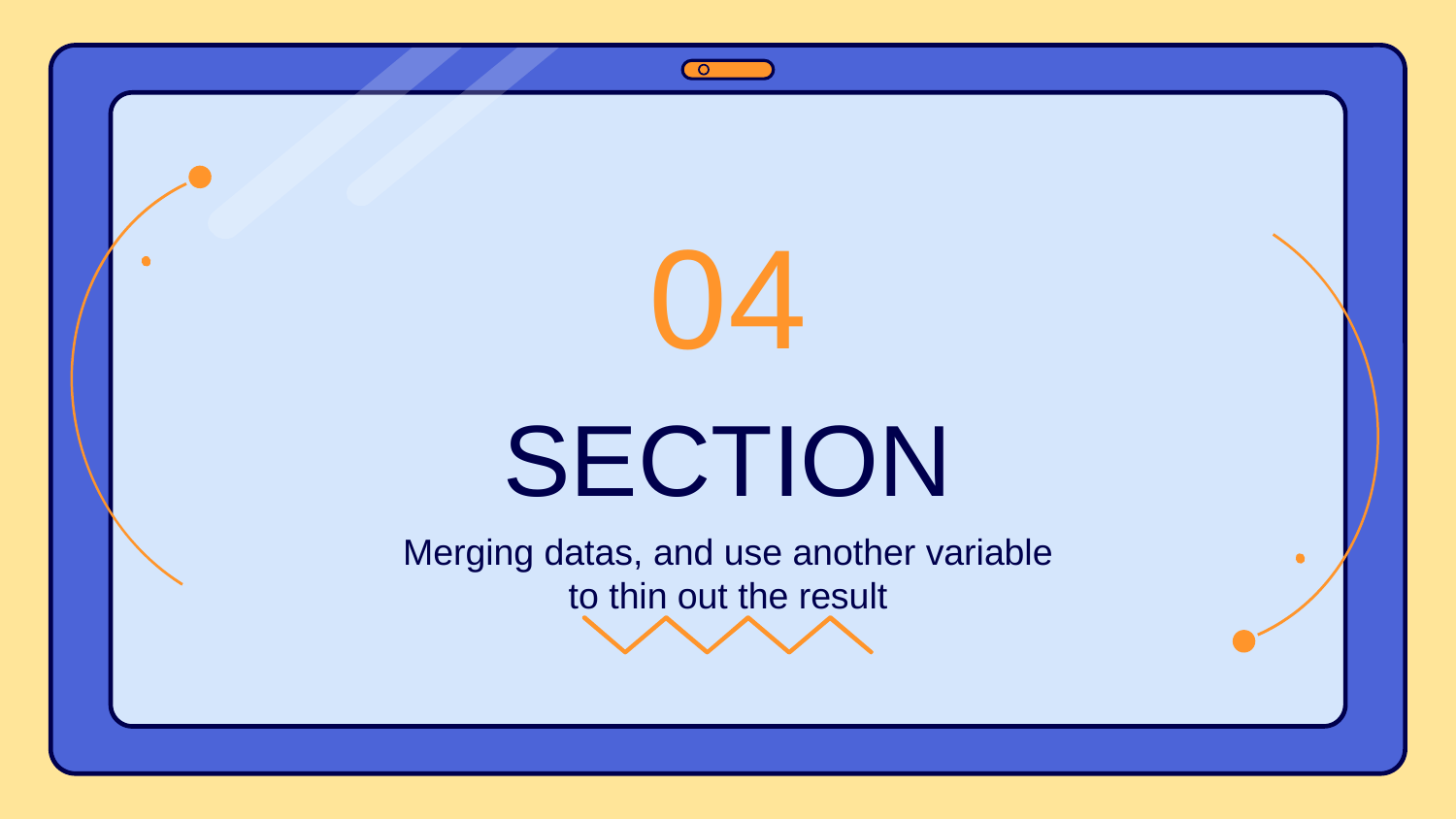

04
# SECTION
Merging datas, and use another variable to thin out the result